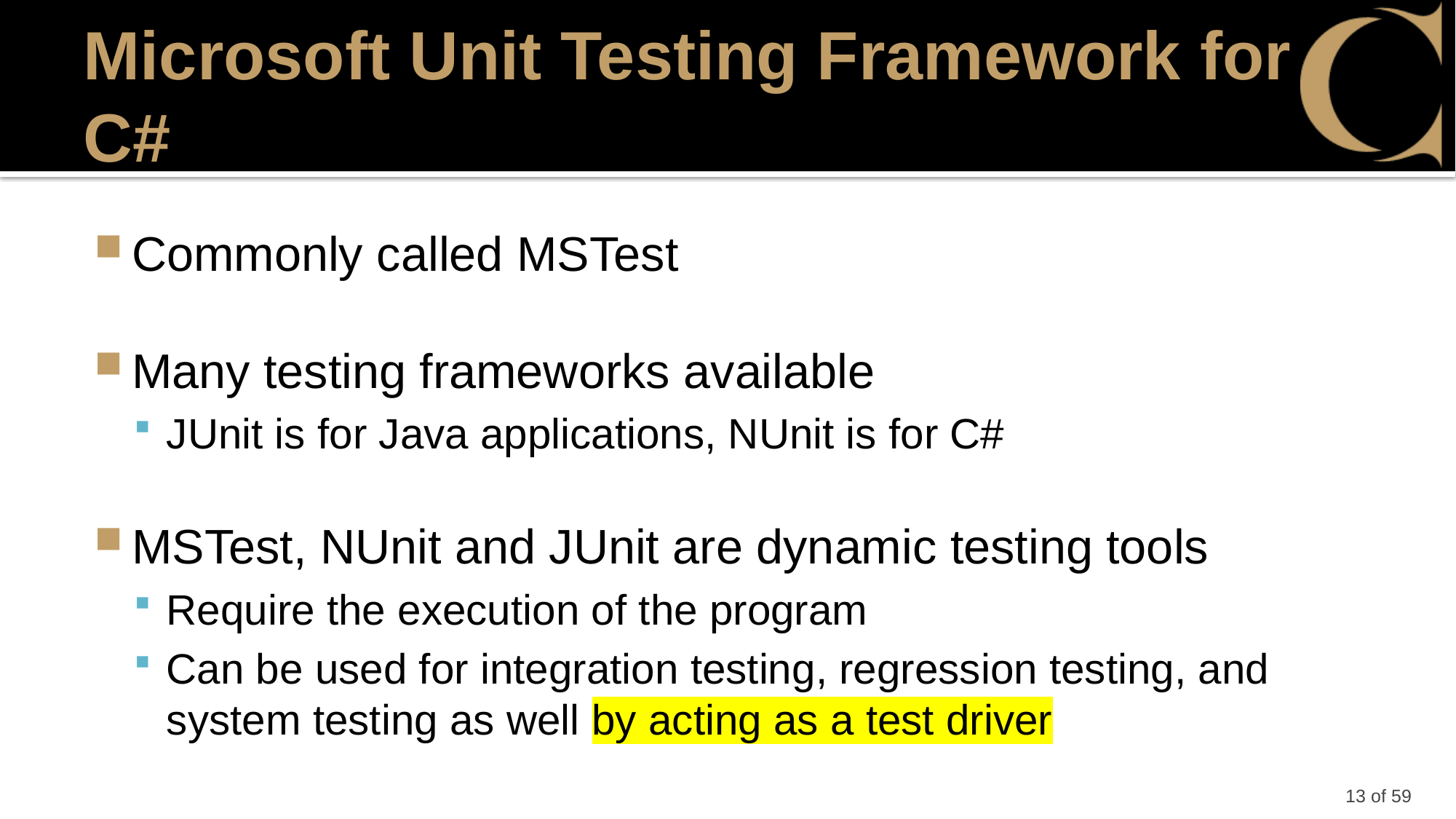

# Microsoft Unit Testing Framework for C#
Commonly called MSTest

Many testing frameworks available
JUnit is for Java applications, NUnit is for C#

MSTest, NUnit and JUnit are dynamic testing tools
Require the execution of the program
Can be used for integration testing, regression testing, and system testing as well by acting as a test driver
13 of 59